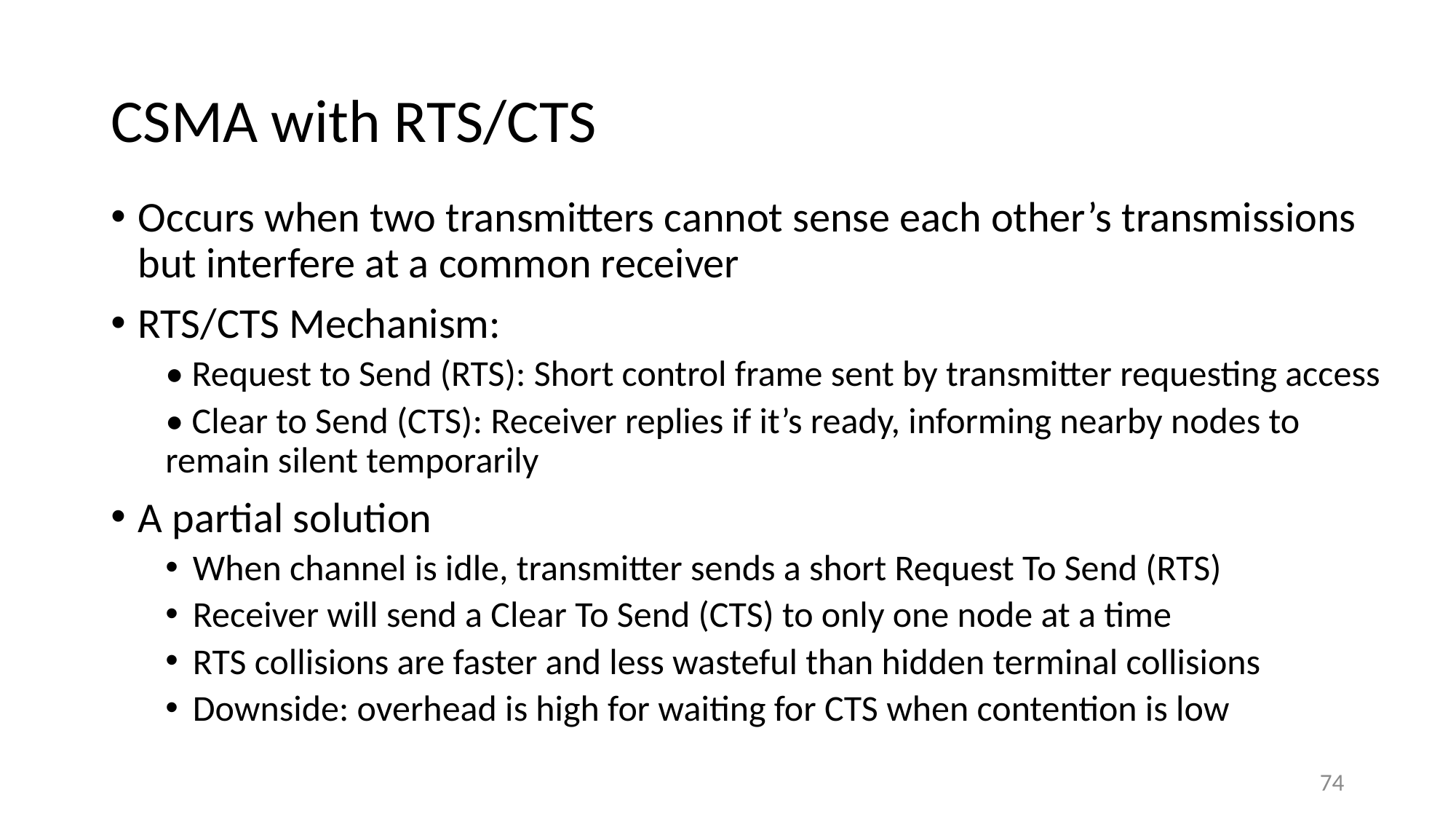

# CSMA with RTS/CTS
Occurs when two transmitters cannot sense each other’s transmissions but interfere at a common receiver
RTS/CTS Mechanism:
• Request to Send (RTS): Short control frame sent by transmitter requesting access
• Clear to Send (CTS): Receiver replies if it’s ready, informing nearby nodes to remain silent temporarily
A partial solution
When channel is idle, transmitter sends a short Request To Send (RTS)
Receiver will send a Clear To Send (CTS) to only one node at a time
RTS collisions are faster and less wasteful than hidden terminal collisions
Downside: overhead is high for waiting for CTS when contention is low
74